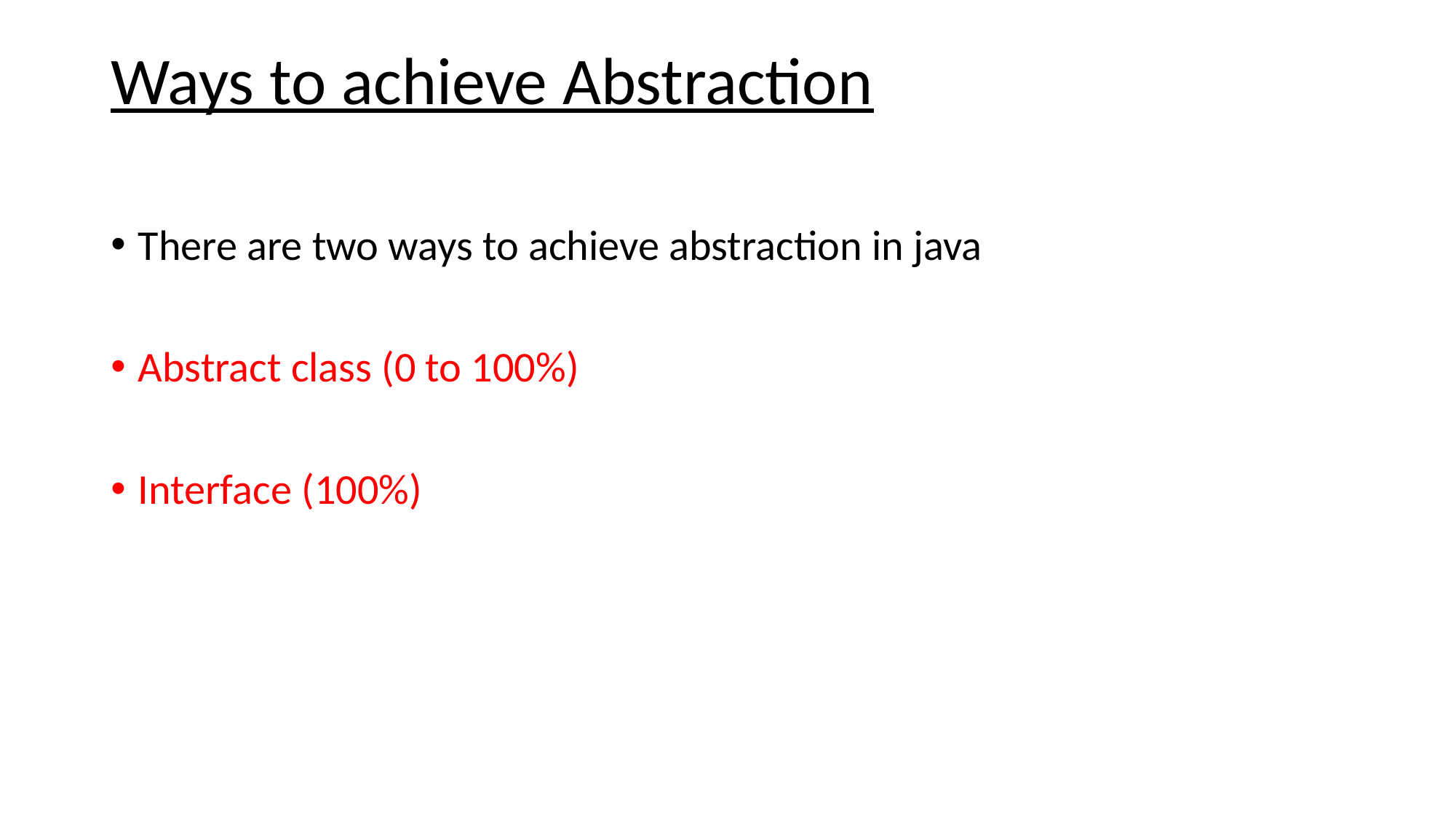

# Ways to achieve Abstraction
There are two ways to achieve abstraction in java

Abstract class (0 to 100%)

Interface (100%)